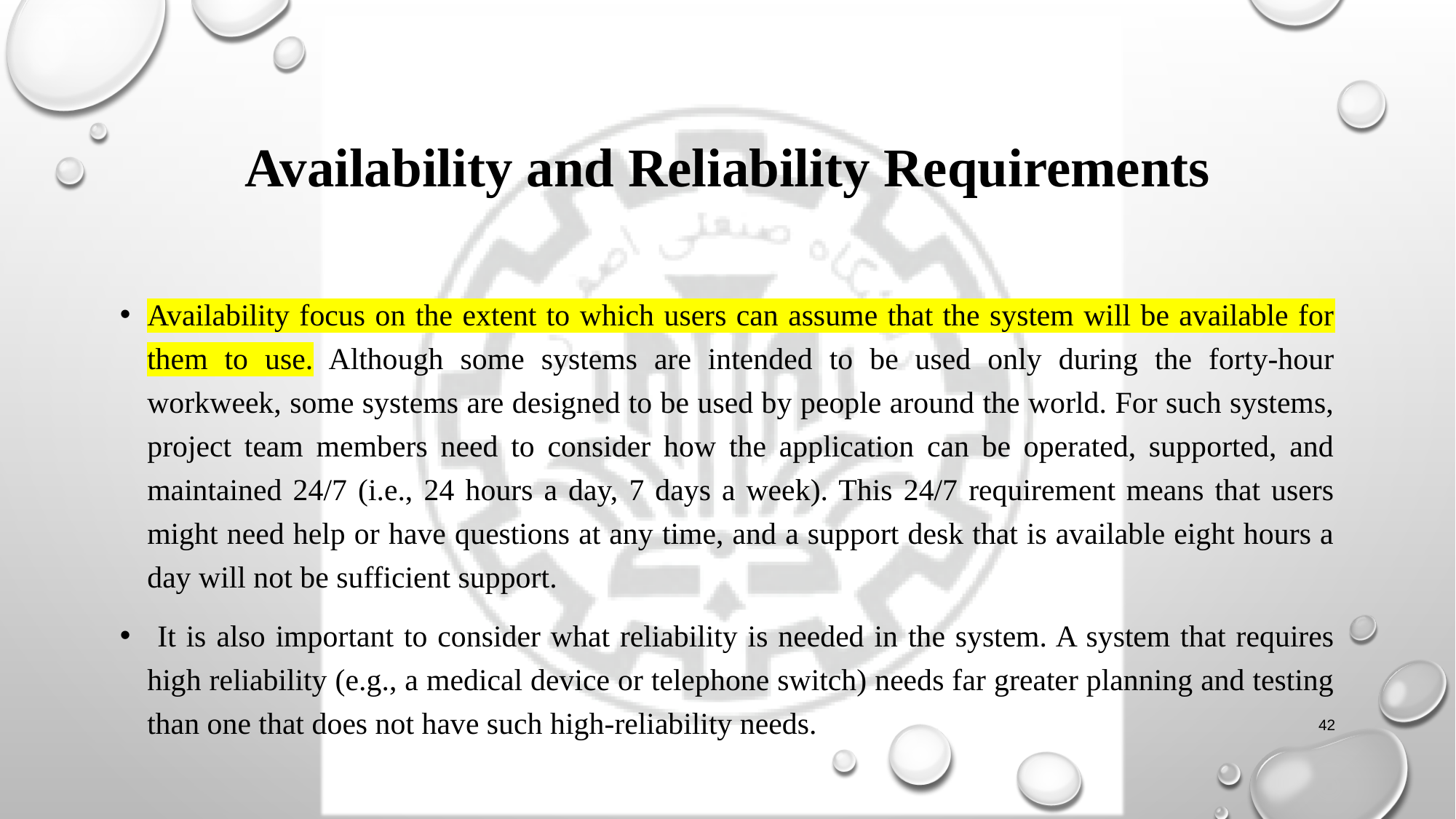

# Availability and Reliability Requirements
Availability focus on the extent to which users can assume that the system will be available for them to use. Although some systems are intended to be used only during the forty-hour workweek, some systems are designed to be used by people around the world. For such systems, project team members need to consider how the application can be operated, supported, and maintained 24/7 (i.e., 24 hours a day, 7 days a week). This 24/7 requirement means that users might need help or have questions at any time, and a support desk that is available eight hours a day will not be sufficient support.
 It is also important to consider what reliability is needed in the system. A system that requires high reliability (e.g., a medical device or telephone switch) needs far greater planning and testing than one that does not have such high-reliability needs.
42